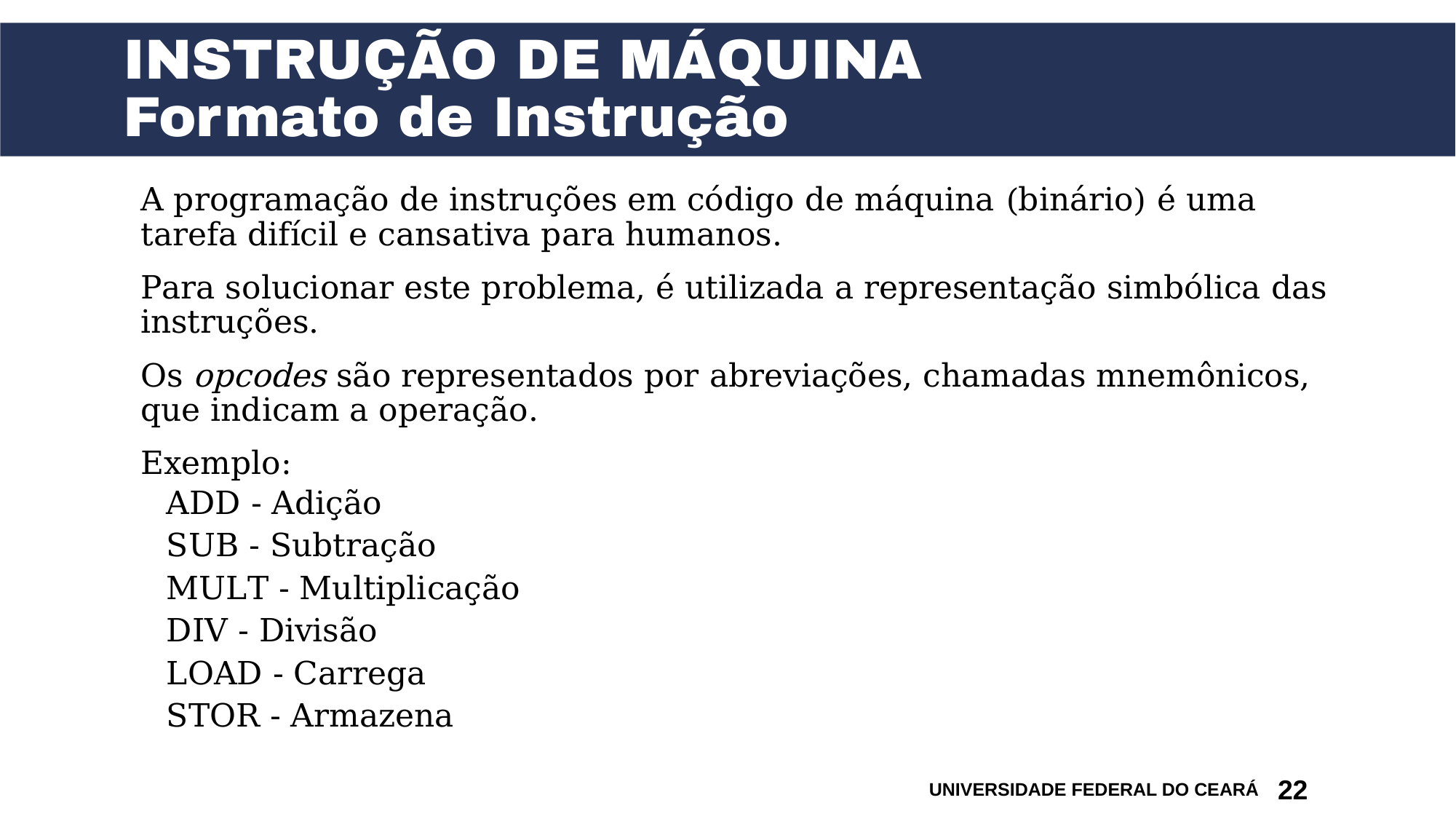

# Instrução de máquina Formato de Instrução
A programação de instruções em código de máquina (binário) é uma tarefa difícil e cansativa para humanos.
Para solucionar este problema, é utilizada a representação simbólica das instruções.
Os opcodes são representados por abreviações, chamadas mnemônicos, que indicam a operação.
Exemplo:
ADD - Adição
SUB - Subtração
MULT - Multiplicação
DIV - Divisão
LOAD - Carrega
STOR - Armazena

UNIVERSIDADE FEDERAL DO CEARÁ
22